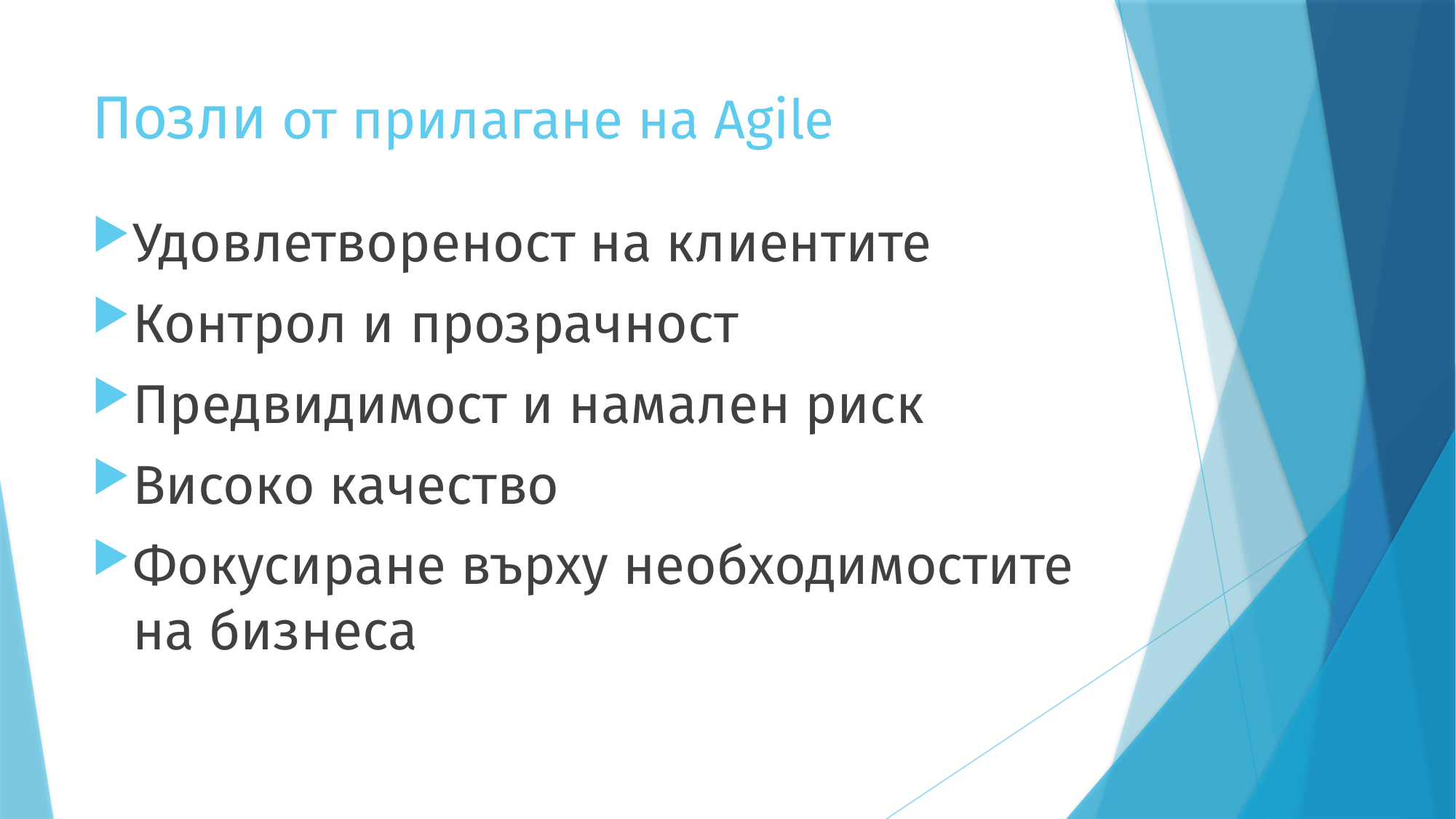

# Позли от прилагане на Agile
Удовлетвореност на клиентите
Контрол и прозрачност
Предвидимост и намален риск
Високо качество
Фокусиране върху необходимостите на бизнеса